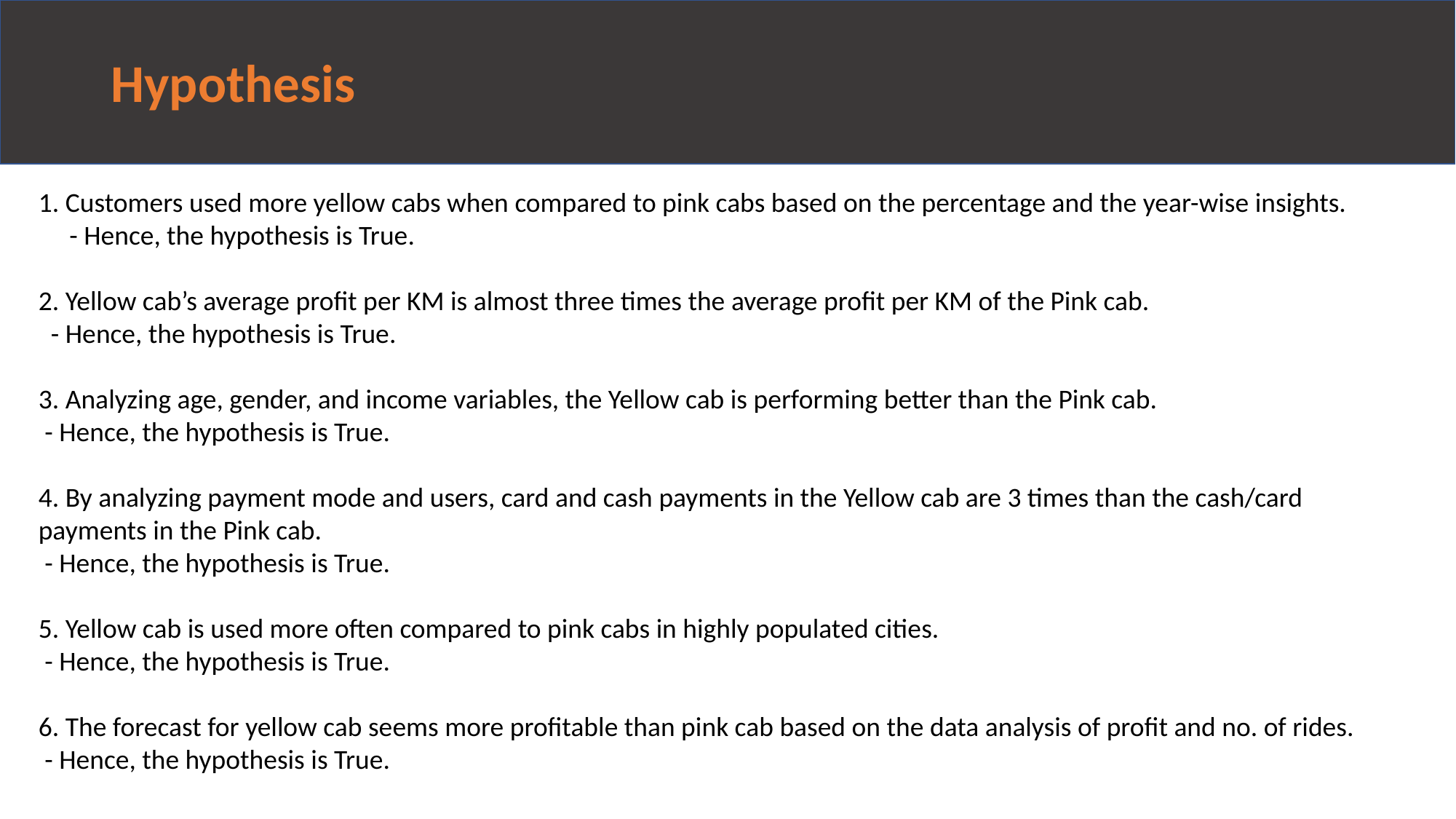

# Hypothesis
1. Customers used more yellow cabs when compared to pink cabs based on the percentage and the year-wise insights.
     - Hence, the hypothesis is True.

2. Yellow cab’s average profit per KM is almost three times the average profit per KM of the Pink cab.
  - Hence, the hypothesis is True.

3. Analyzing age, gender, and income variables, the Yellow cab is performing better than the Pink cab.
 - Hence, the hypothesis is True.

4. By analyzing payment mode and users, card and cash payments in the Yellow cab are 3 times than the cash/card payments in the Pink cab.
 - Hence, the hypothesis is True.

5. Yellow cab is used more often compared to pink cabs in highly populated cities.
 - Hence, the hypothesis is True.

6. The forecast for yellow cab seems more profitable than pink cab based on the data analysis of profit and no. of rides.
 - Hence, the hypothesis is True.